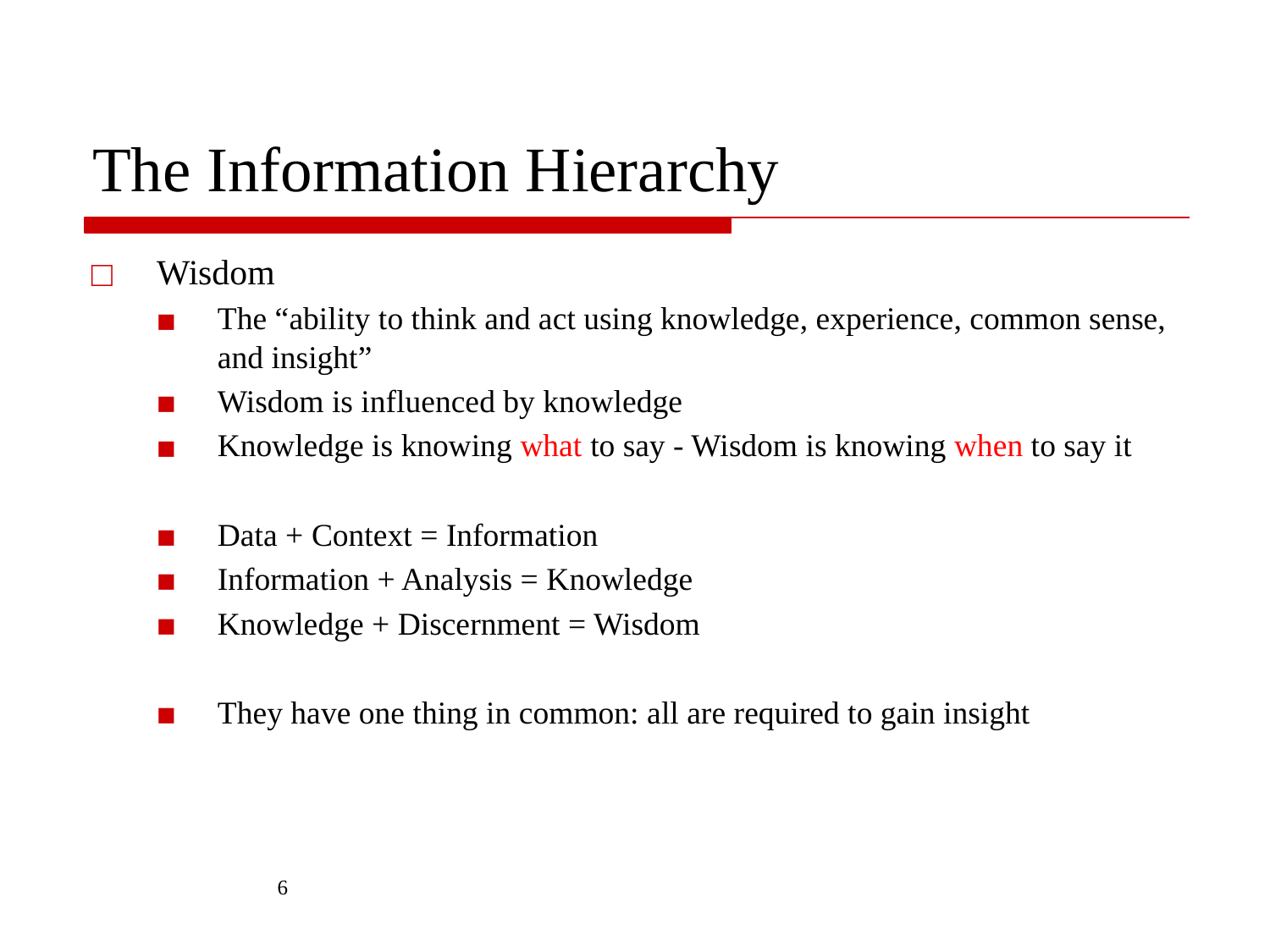

# The Information Hierarchy
Wisdom
The “ability to think and act using knowledge, experience, common sense, and insight”
Wisdom is influenced by knowledge
Knowledge is knowing what to say - Wisdom is knowing when to say it

Data + Context = Information
Information + Analysis = Knowledge
Knowledge + Discernment = Wisdom

They have one thing in common: all are required to gain insight

6